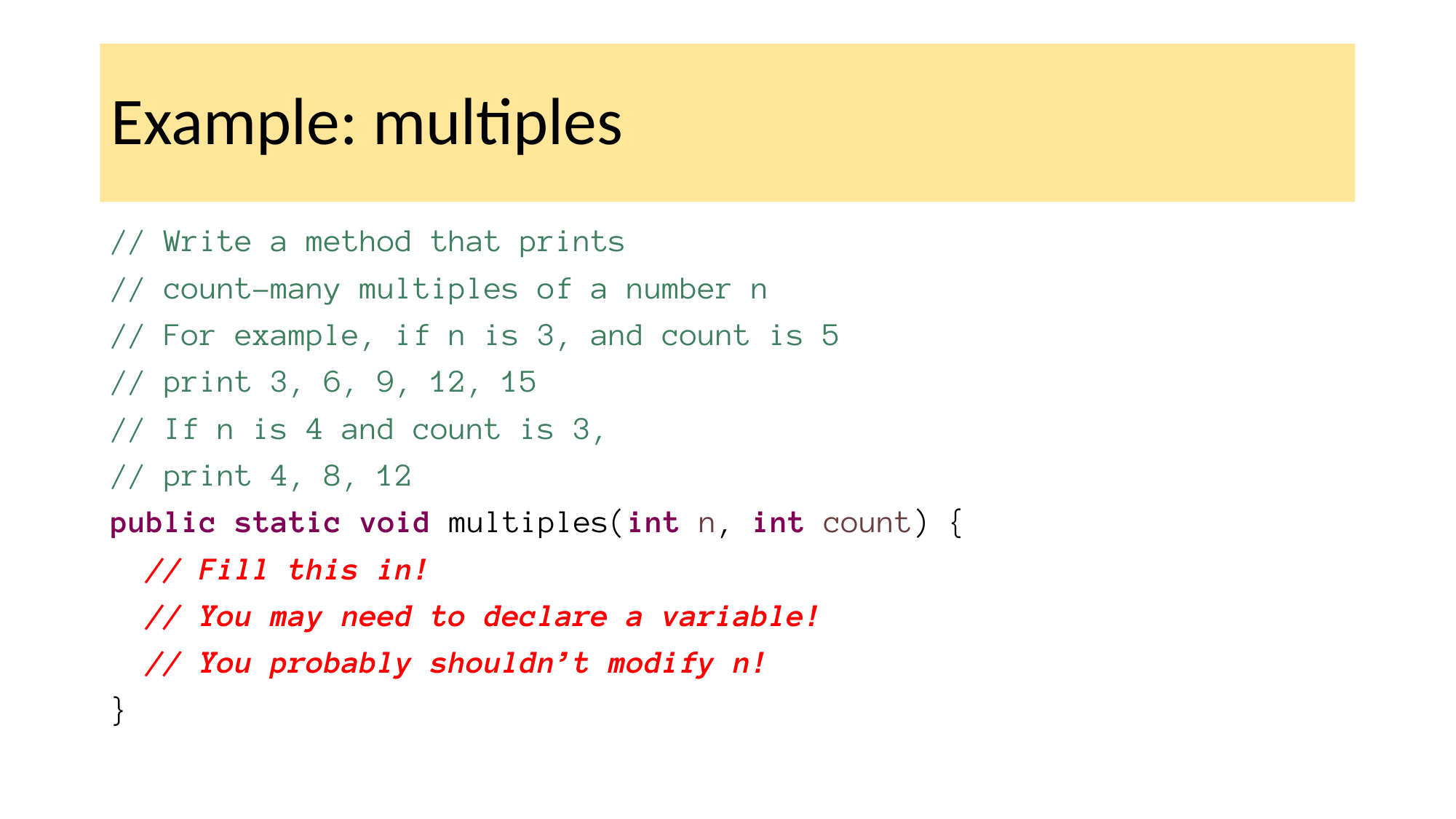

# Example: multiples
// Write a method that prints
// count-many multiples of a number n
// For example, if n is 3, and count is 5
// print 3, 6, 9, 12, 15
// If n is 4 and count is 3,
// print 4, 8, 12
public static void multiples(int n, int count) {
  // Fill this in!
  // You may need to declare a variable!
  // You probably shouldn’t modify n!
}